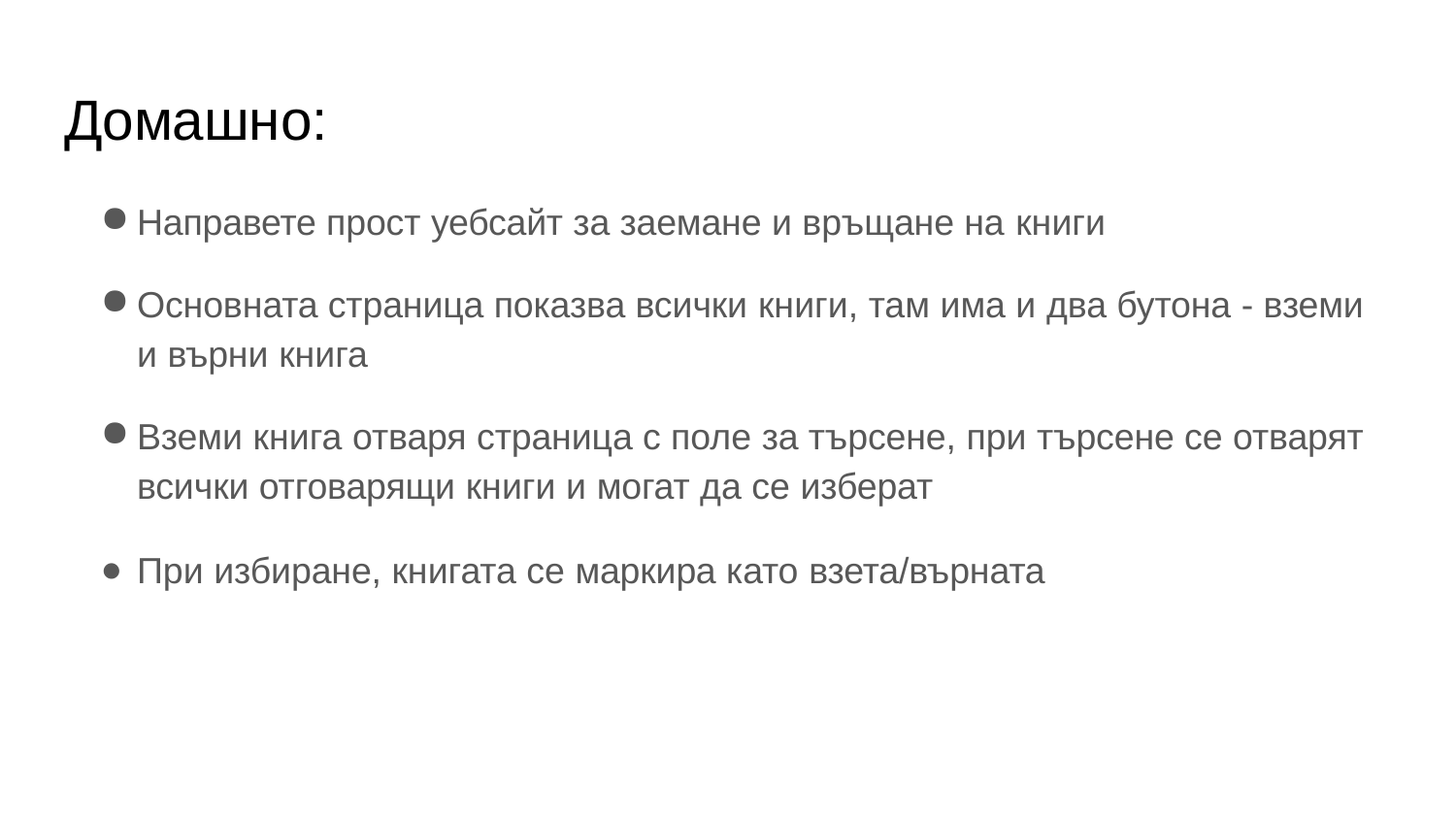

# Домашно:
Направете прост уебсайт за заемане и връщане на книги
Основната страница показва всички книги, там има и два бутона - вземи  и върни книга
Вземи книга отваря страница с поле за търсене, при търсене се отварят  всички отговарящи книги и могат да се изберат

При избиране, книгата се маркира като взета/върната